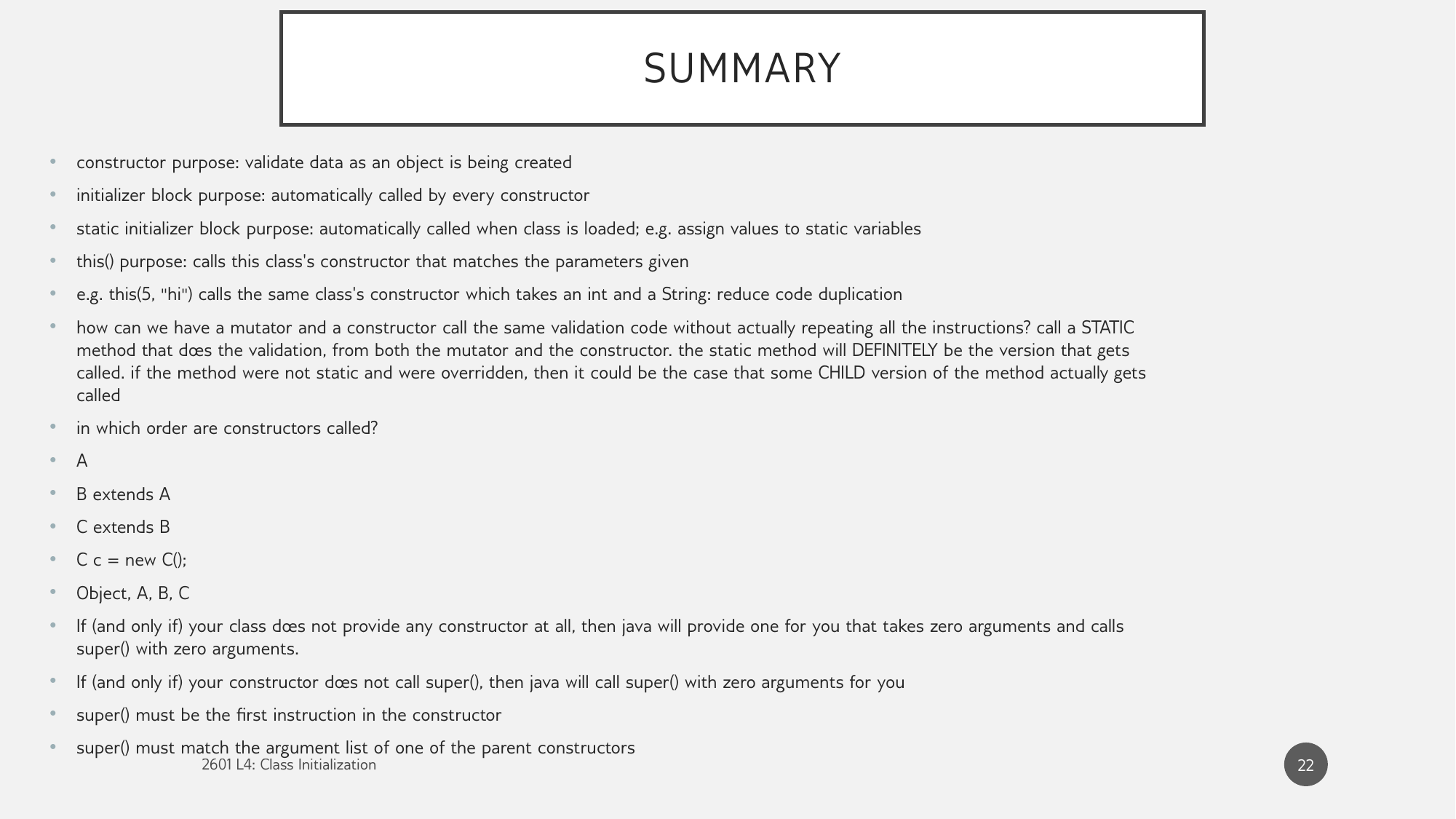

# summary
constructor purpose: validate data as an object is being created
initializer block purpose: automatically called by every constructor
static initializer block purpose: automatically called when class is loaded; e.g. assign values to static variables
this() purpose: calls this class's constructor that matches the parameters given
e.g. this(5, "hi") calls the same class's constructor which takes an int and a String: reduce code duplication
how can we have a mutator and a constructor call the same validation code without actually repeating all the instructions? call a STATIC method that does the validation, from both the mutator and the constructor. the static method will DEFINITELY be the version that gets called. if the method were not static and were overridden, then it could be the case that some CHILD version of the method actually gets called
in which order are constructors called?
A
B extends A
C extends B
C c = new C();
Object, A, B, C
If (and only if) your class does not provide any constructor at all, then java will provide one for you that takes zero arguments and calls super() with zero arguments.
If (and only if) your constructor does not call super(), then java will call super() with zero arguments for you
super() must be the first instruction in the constructor
super() must match the argument list of one of the parent constructors
22
2601 L4: Class Initialization